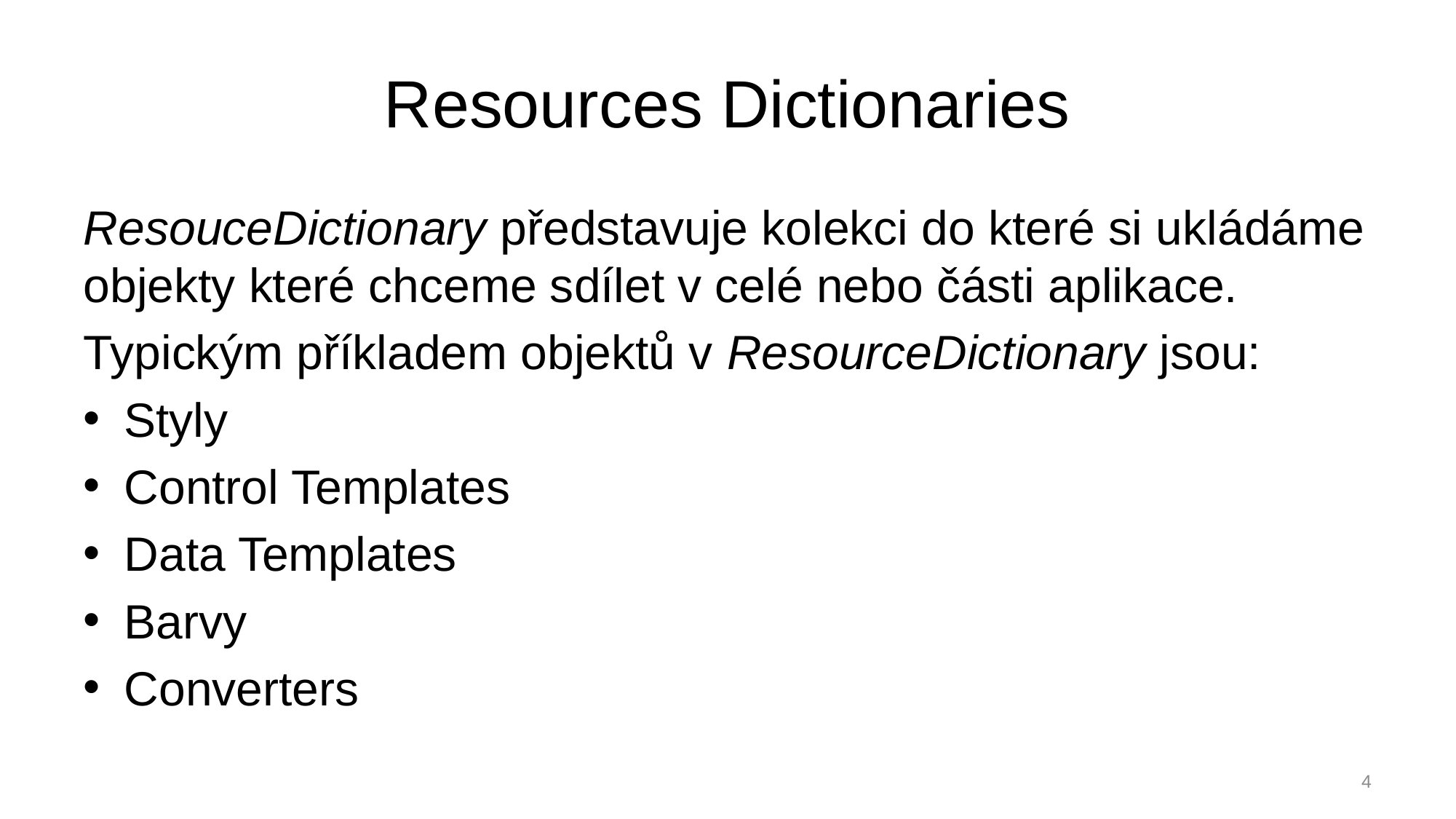

# Resources Dictionaries
ResouceDictionary představuje kolekci do které si ukládáme objekty které chceme sdílet v celé nebo části aplikace.
Typickým příkladem objektů v ResourceDictionary jsou:
Styly
Control Templates
Data Templates
Barvy
Converters
4